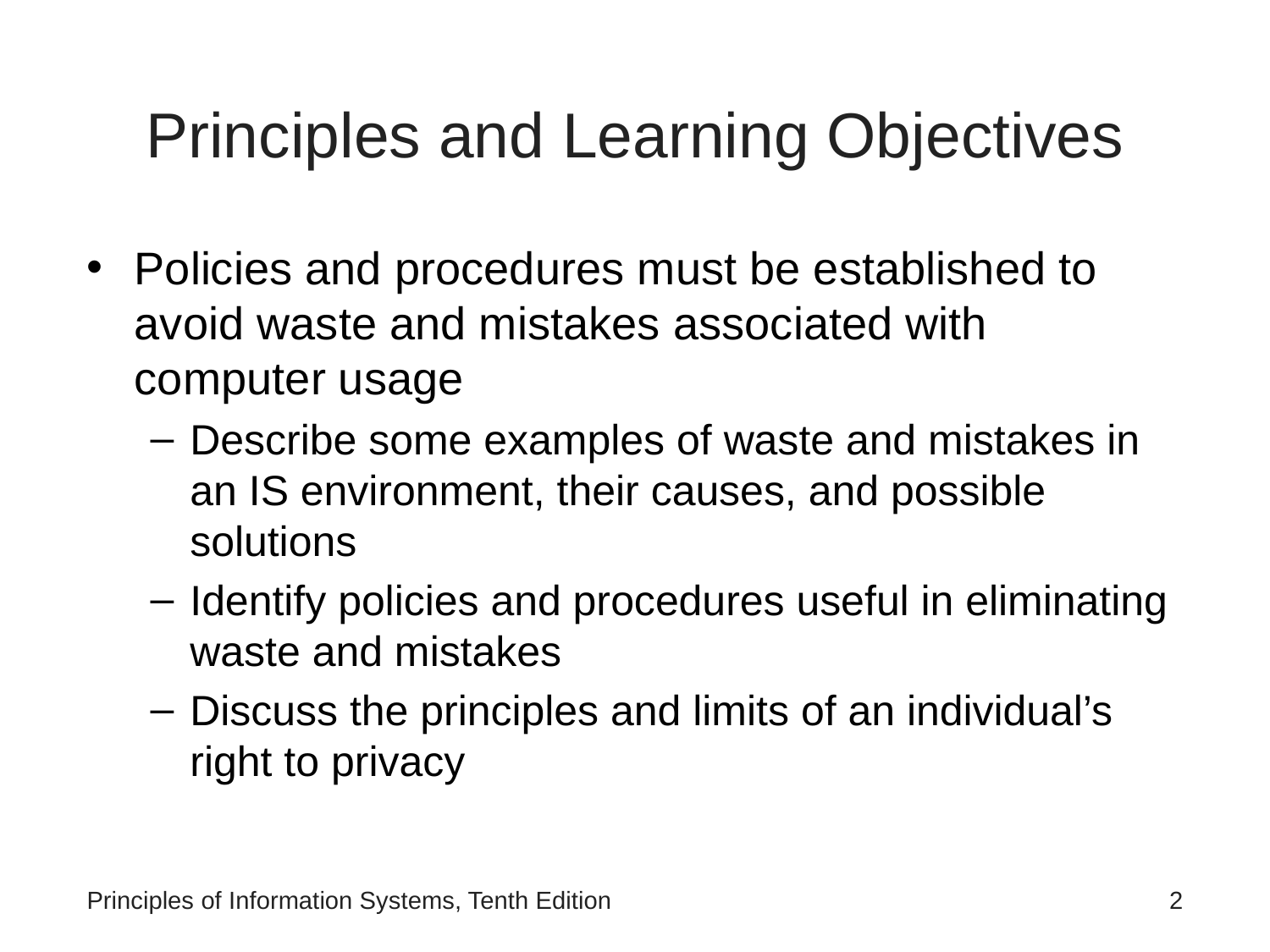

# Principles and Learning Objectives
Policies and procedures must be established to avoid waste and mistakes associated with computer usage
Describe some examples of waste and mistakes in an IS environment, their causes, and possible solutions
Identify policies and procedures useful in eliminating waste and mistakes
Discuss the principles and limits of an individual’s right to privacy
Principles of Information Systems, Tenth Edition
2